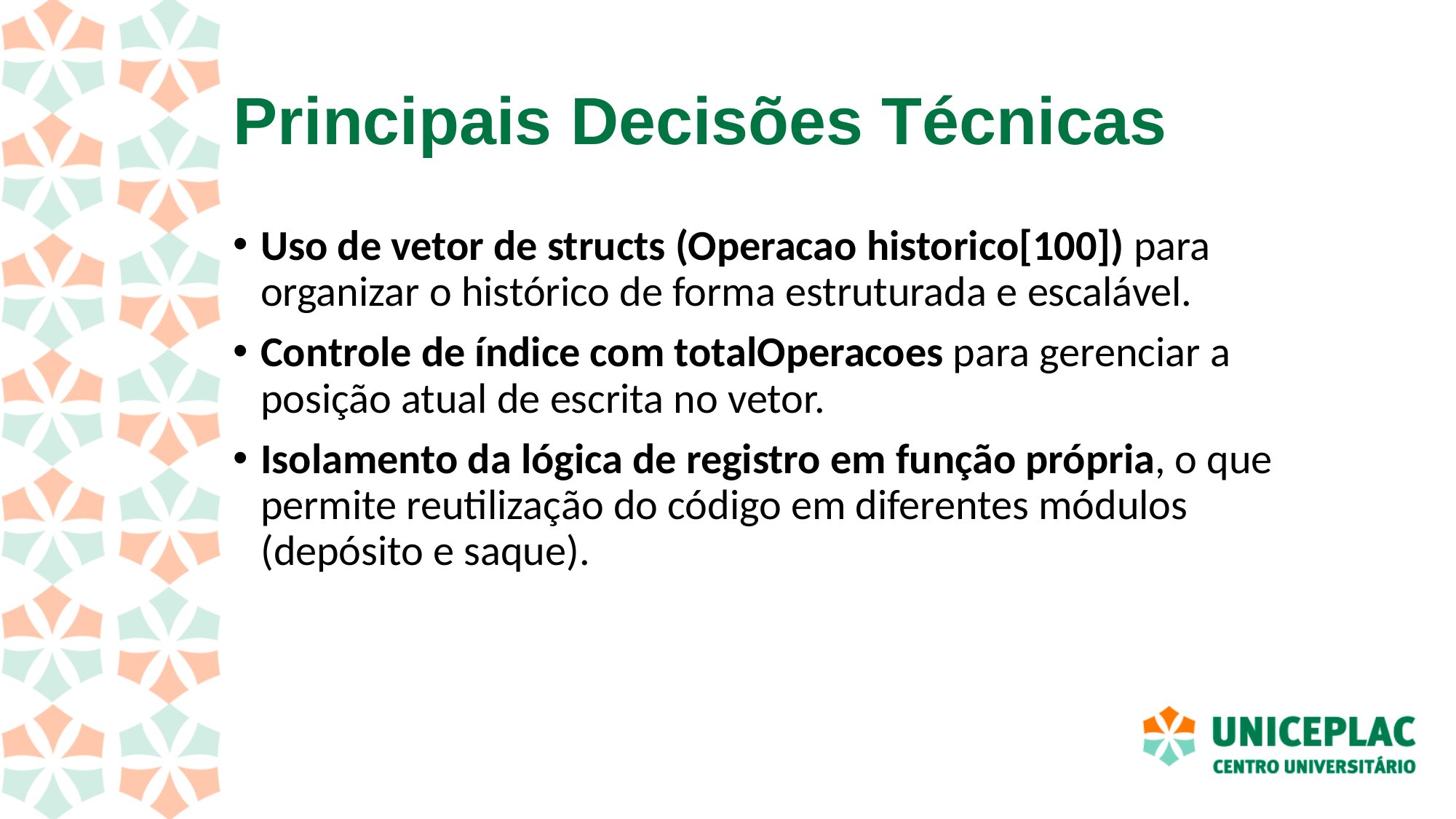

# Principais Decisões Técnicas
Uso de vetor de structs (Operacao historico[100]) para organizar o histórico de forma estruturada e escalável.
Controle de índice com totalOperacoes para gerenciar a posição atual de escrita no vetor.
Isolamento da lógica de registro em função própria, o que permite reutilização do código em diferentes módulos (depósito e saque).